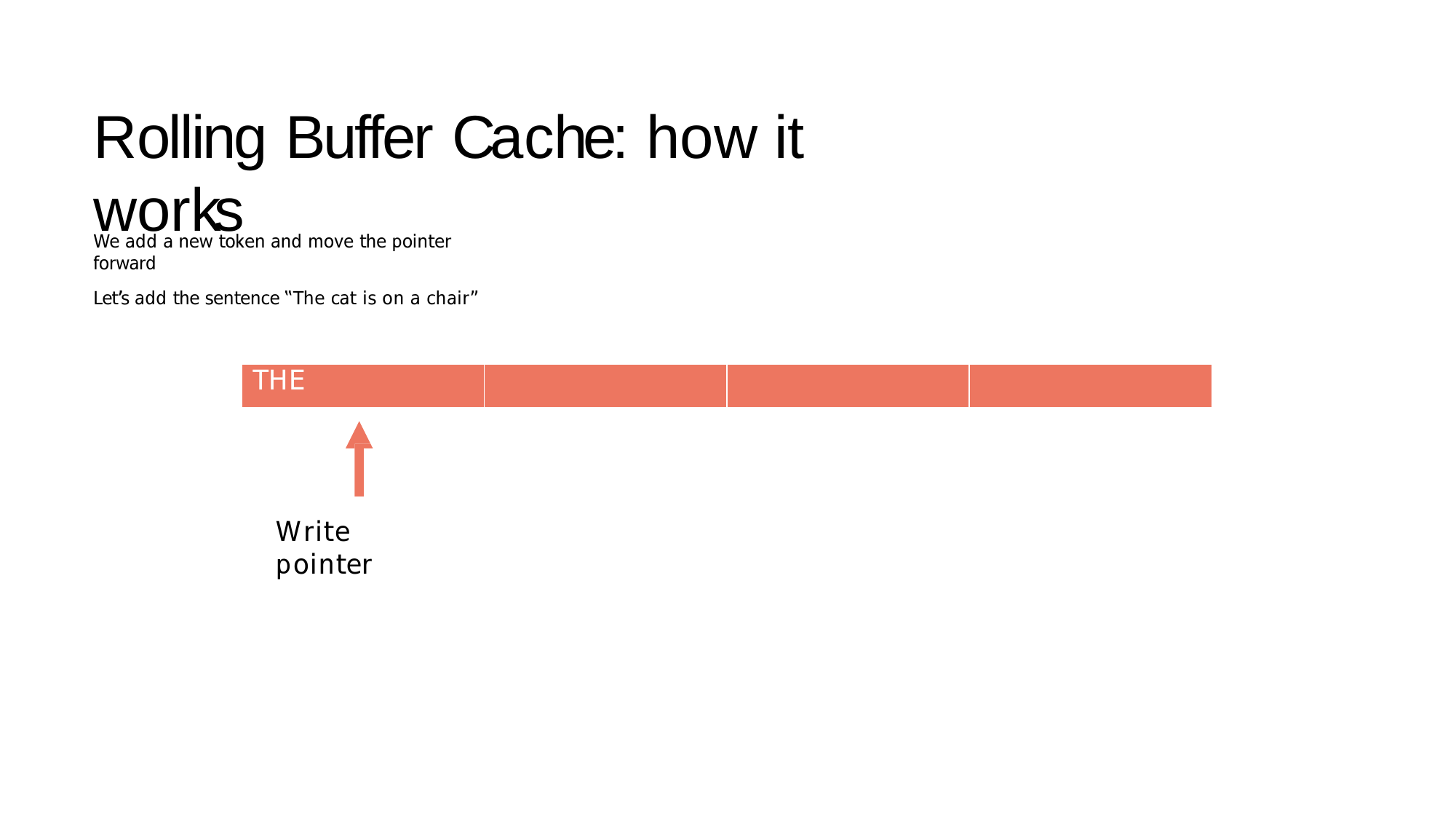

# Rolling Buffer Cache: how it works
We add a new token and move the pointer forward
Let’s add the sentence “The cat is on a chair”
| THE |  |  |  |
| --- | --- | --- | --- |

Write pointer